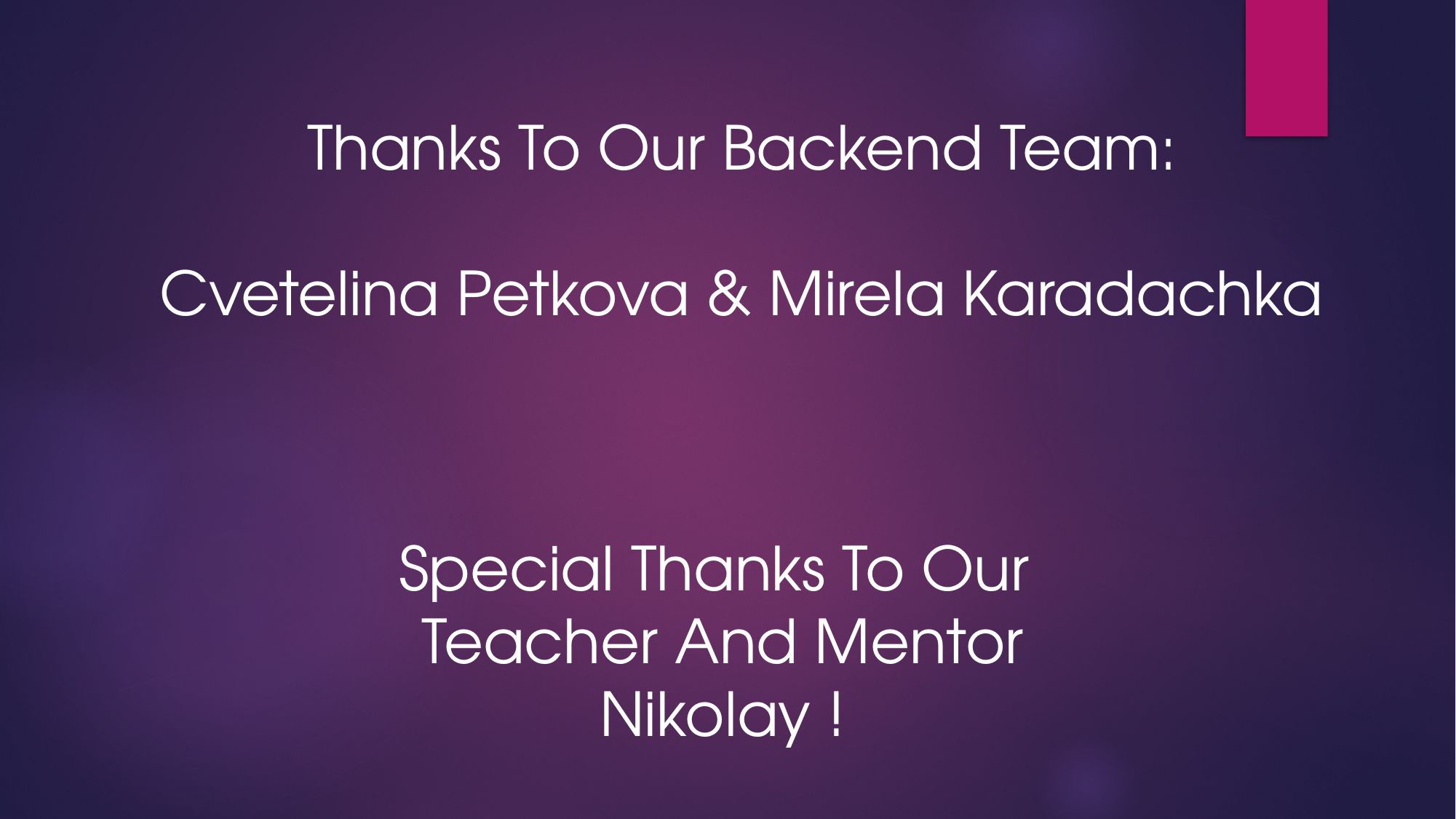

Thanks To Our Backend Team:
Cvetelina Petkova & Mirela Karadachka

Special Thanks To Our
Teacher And Mentor
Nikolay !